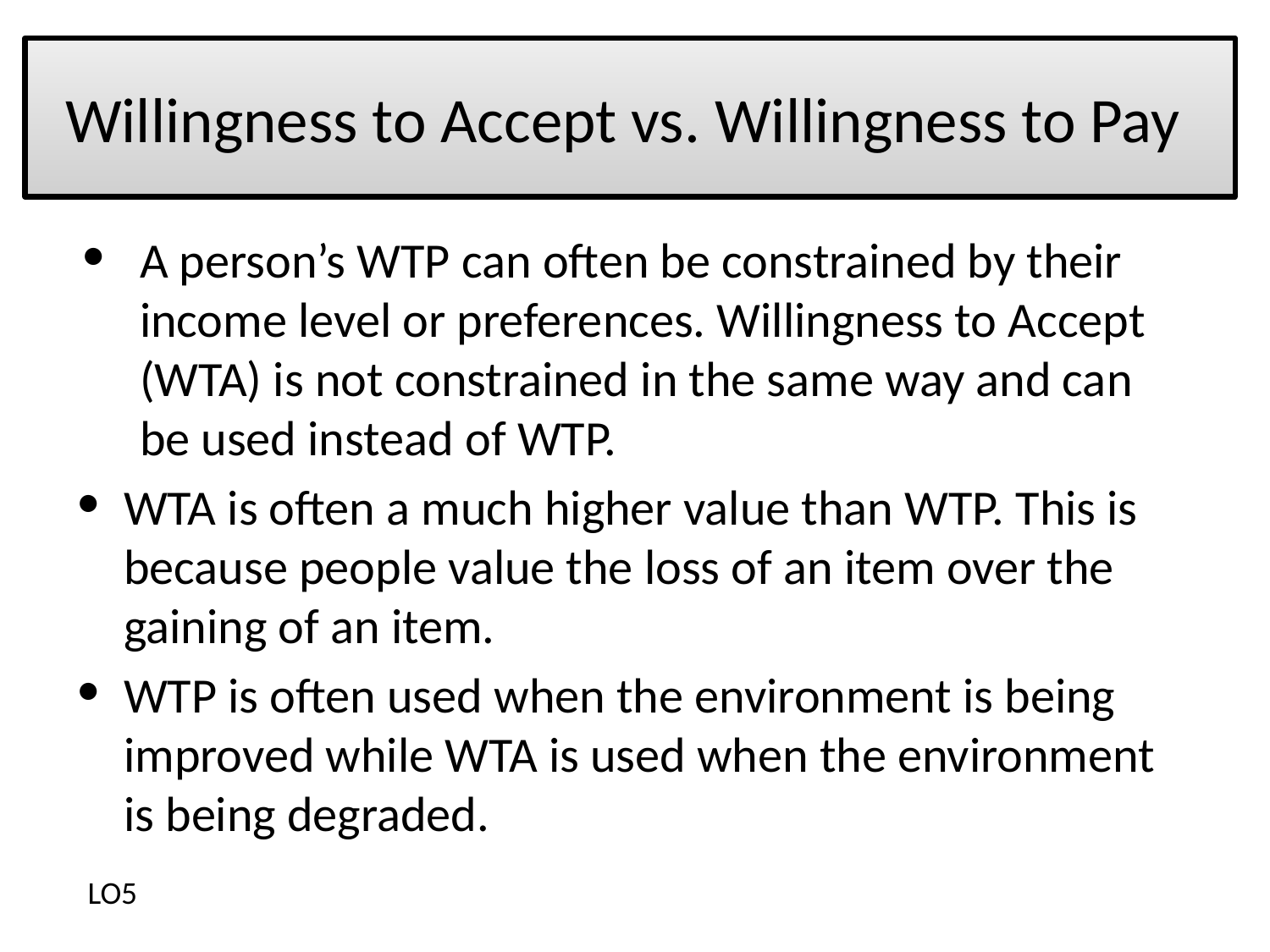

# Willingness to Accept vs. Willingness to Pay
A person’s WTP can often be constrained by their income level or preferences. Willingness to Accept (WTA) is not constrained in the same way and can be used instead of WTP.
WTA is often a much higher value than WTP. This is because people value the loss of an item over the gaining of an item.
WTP is often used when the environment is being improved while WTA is used when the environment is being degraded.

LO5